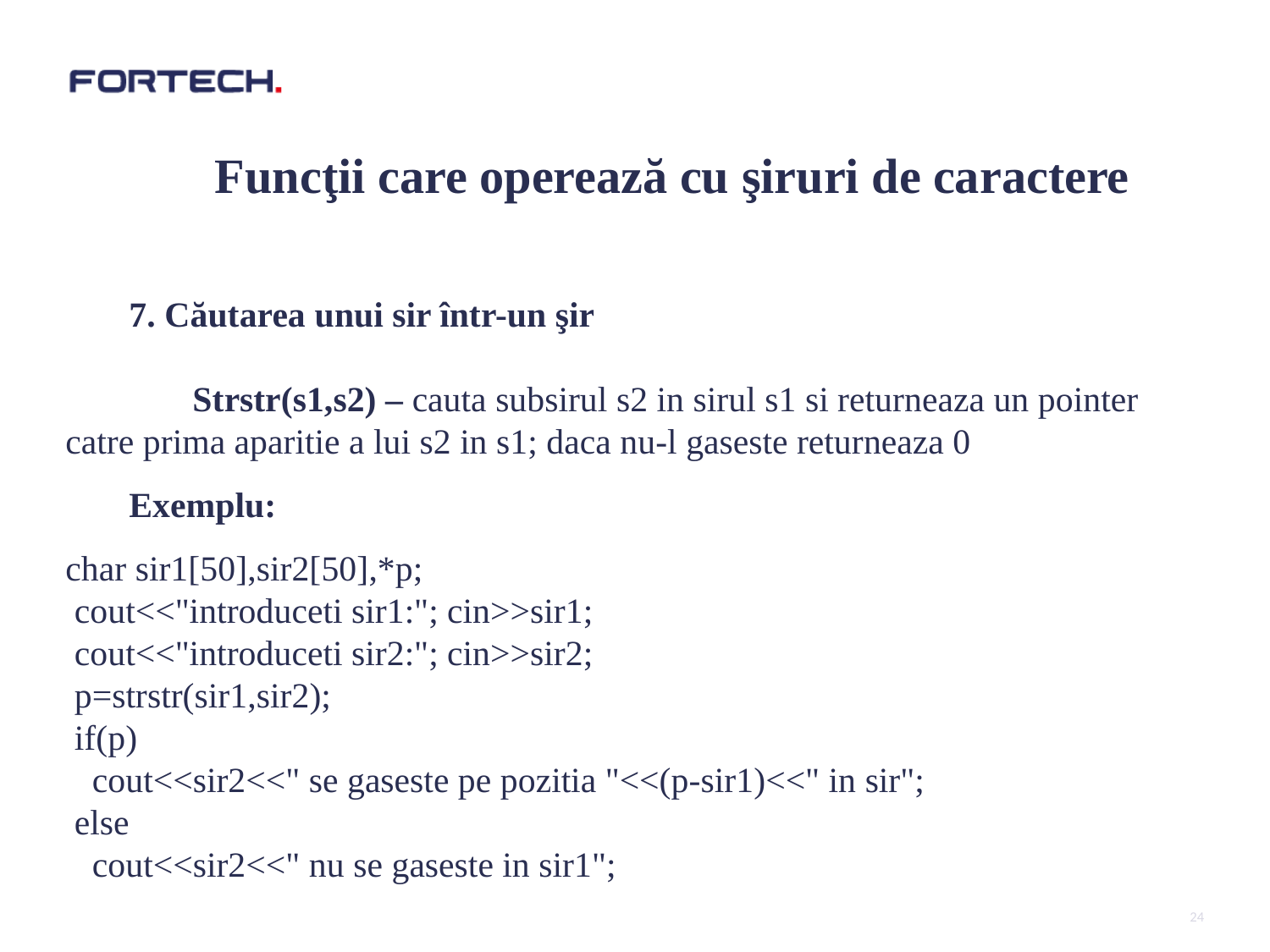

#
Funcţii care operează cu şiruri de caractere

7. Căutarea unui sir într-un şir

	Strstr(s1,s2) – cauta subsirul s2 in sirul s1 si returneaza un pointer catre prima aparitie a lui s2 in s1; daca nu-l gaseste returneaza 0
Exemplu:
char sir1[50],sir2[50],*p;
 cout<<"introduceti sir1:"; cin>>sir1;
 cout<<"introduceti sir2:"; cin>>sir2;
 p=strstr(sir1,sir2);
 if(p)
   cout<<sir2<<" se gaseste pe pozitia "<<(p-sir1)<<" in sir";
 else
   cout<<sir2<<" nu se gaseste in sir1";
24